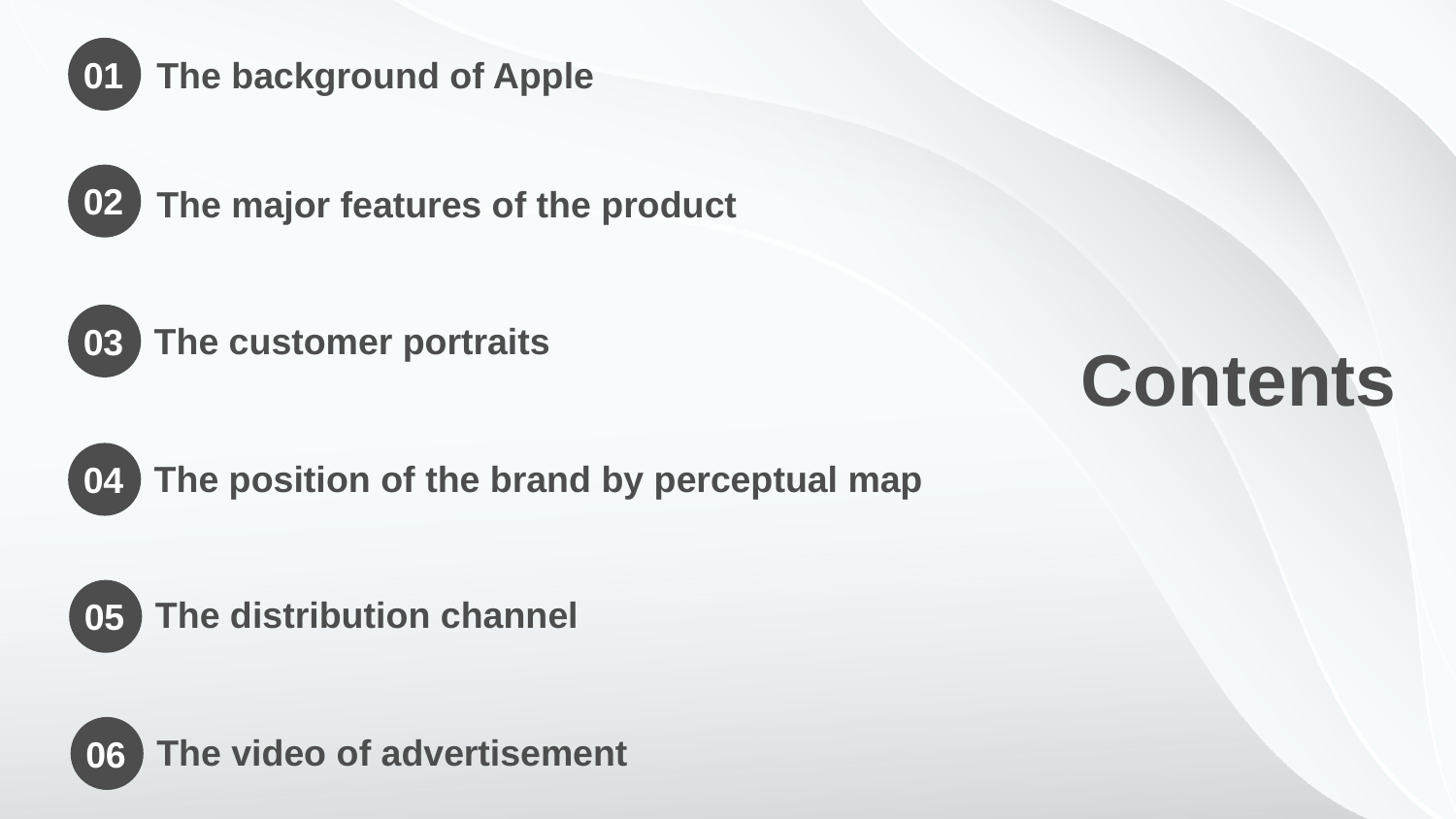

01
The background of Apple

02
The major features of the product

03
The customer portraits
Contents

04
The position of the brand by perceptual map

05
The distribution channel

06
The video of advertisement